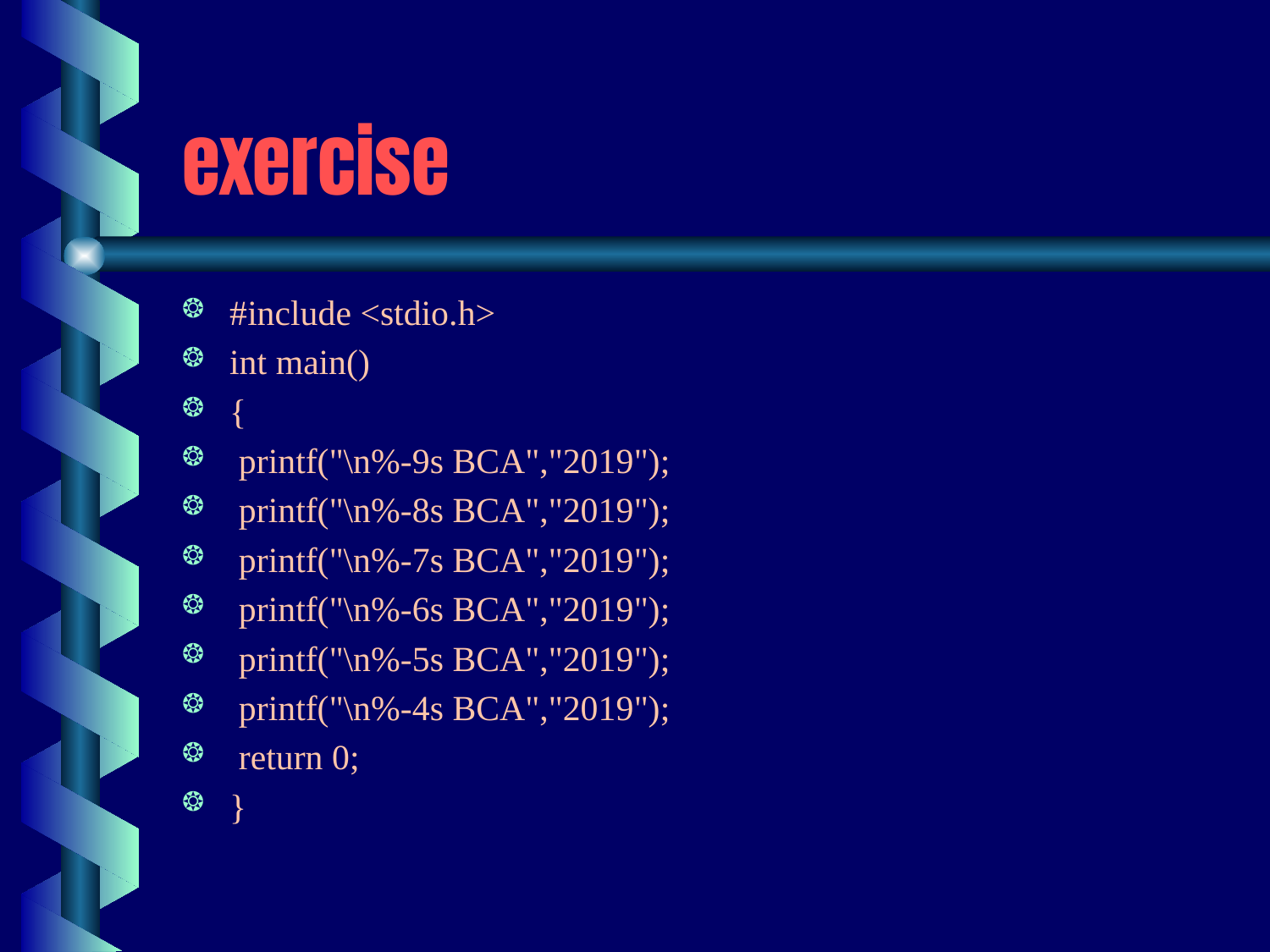

# exercise
#include <stdio.h>
int main()
{
 printf("\n%-9s BCA","2019");
 printf("\n%-8s BCA","2019");
 printf("\n%-7s BCA","2019");
 printf("\n%-6s BCA","2019");
 printf("\n%-5s BCA","2019");
 printf("\n%-4s BCA","2019");
 return 0;
}